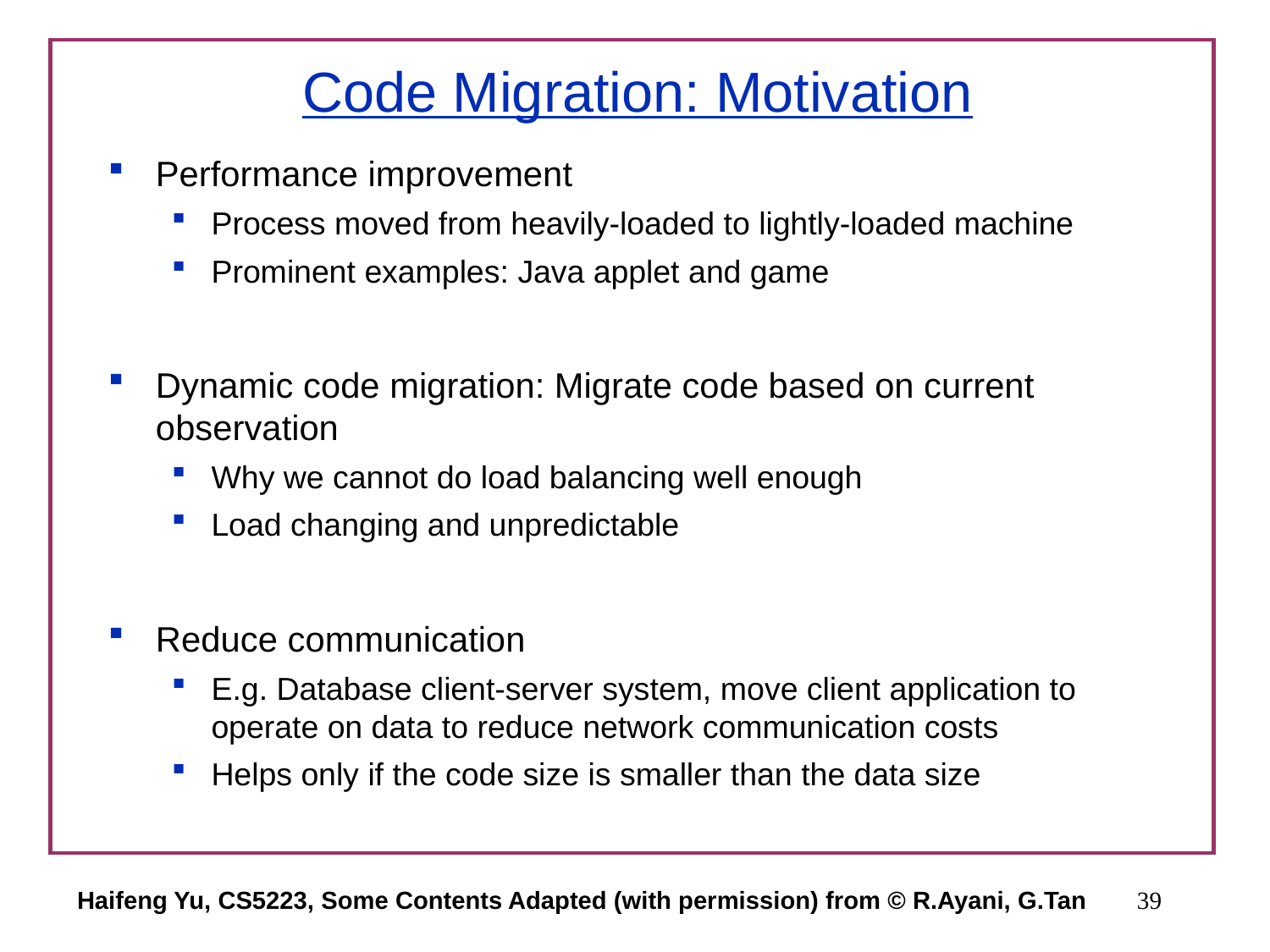

# Code Migration: Motivation
Performance improvement
Process moved from heavily-loaded to lightly-loaded machine
Prominent examples: Java applet and game

Dynamic code migration: Migrate code based on current observation
Why we cannot do load balancing well enough
Load changing and unpredictable

Reduce communication
E.g. Database client-server system, move client application to operate on data to reduce network communication costs
Helps only if the code size is smaller than the data size
Haifeng Yu, CS5223, Some Contents Adapted (with permission) from © R.Ayani, G.Tan
39